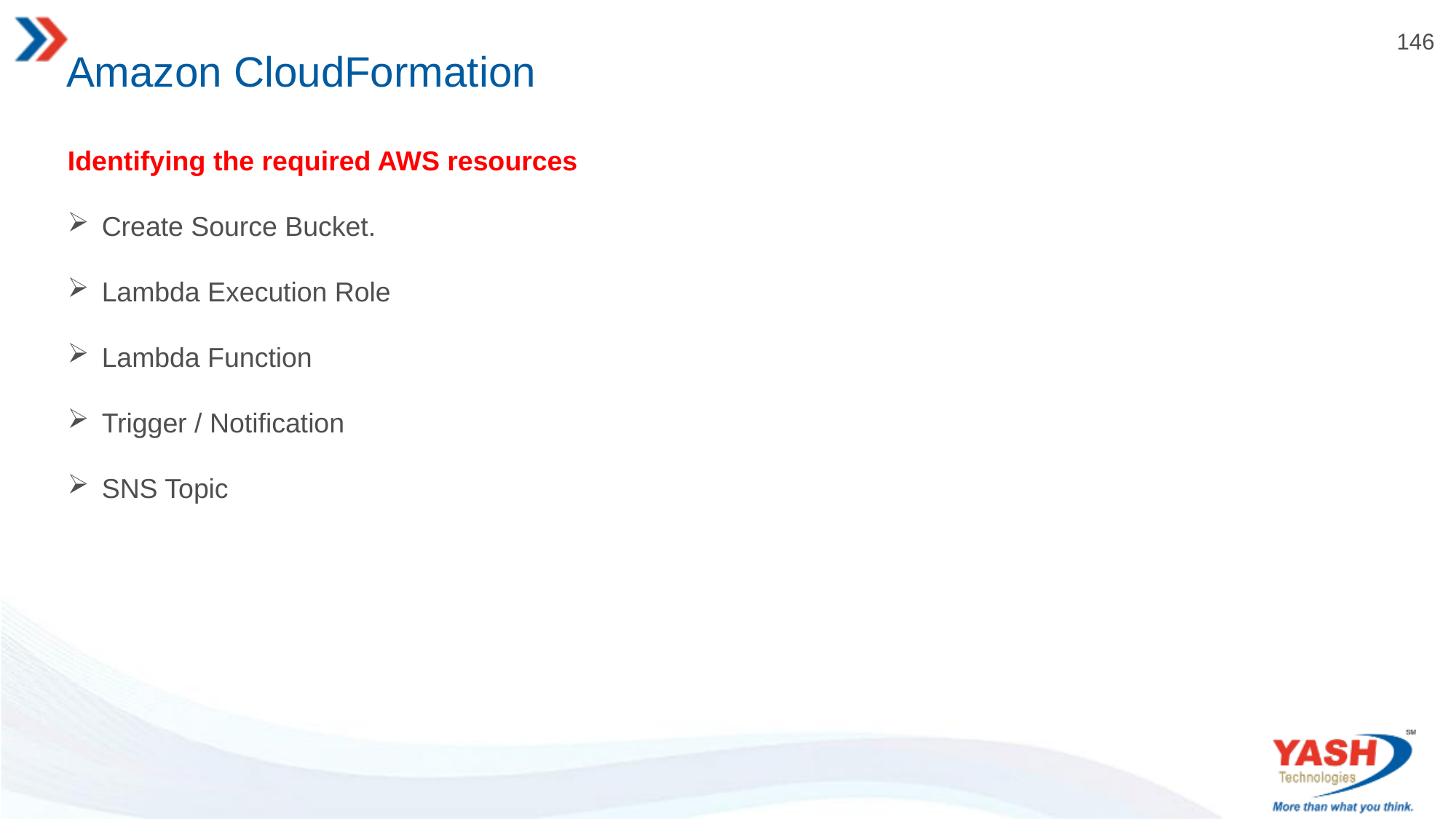

# Amazon CloudFormation
Identifying the required AWS resources

Create Source Bucket.

Lambda Execution Role

Lambda Function

Trigger / Notification

SNS Topic